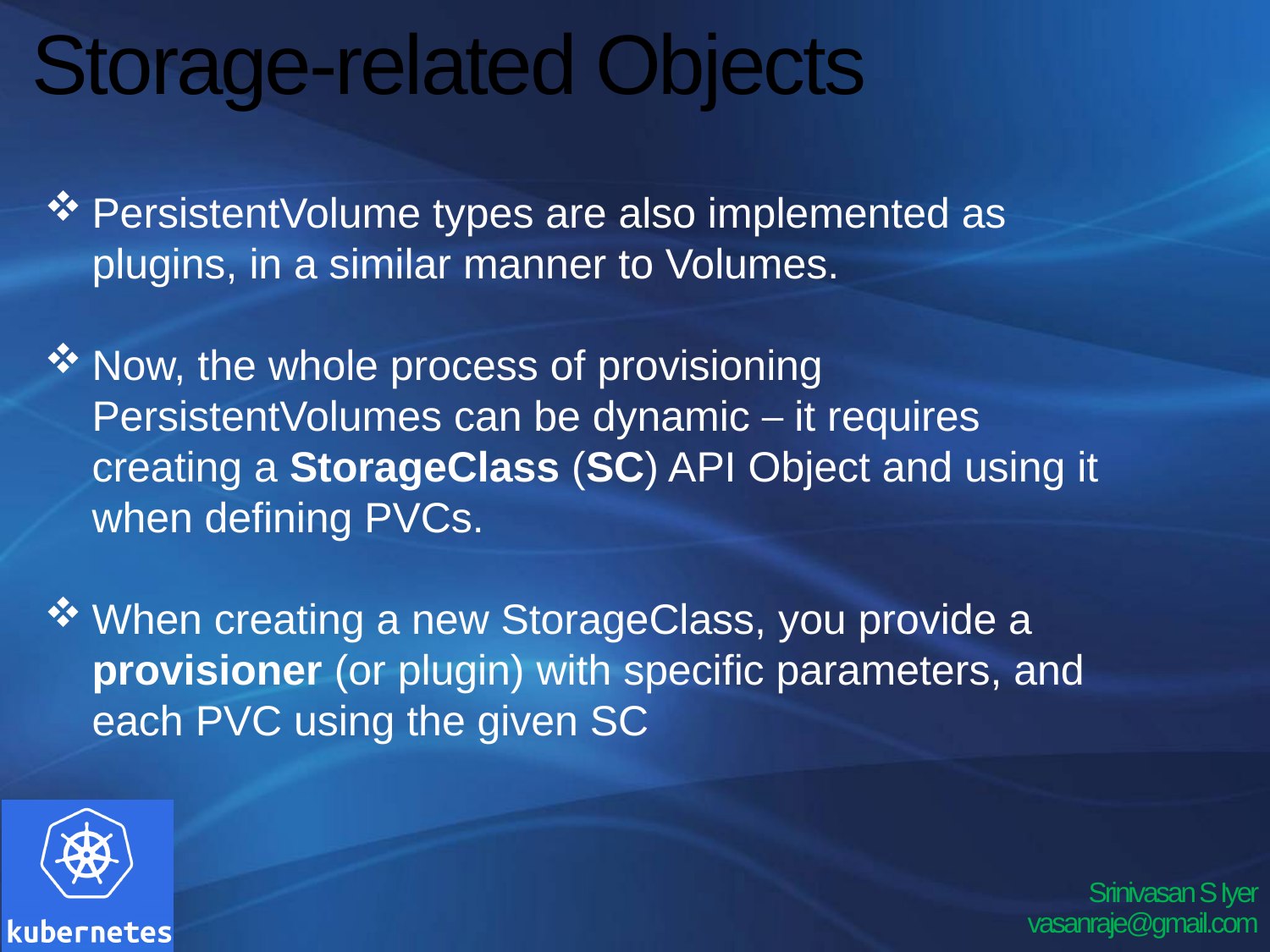

# Storage-related Objects
PersistentVolume types are also implemented as plugins, in a similar manner to Volumes.

Now, the whole process of provisioning PersistentVolumes can be dynamic – it requires creating a StorageClass (SC) API Object and using it when defining PVCs.

When creating a new StorageClass, you provide a provisioner (or plugin) with specific parameters, and each PVC using the given SC